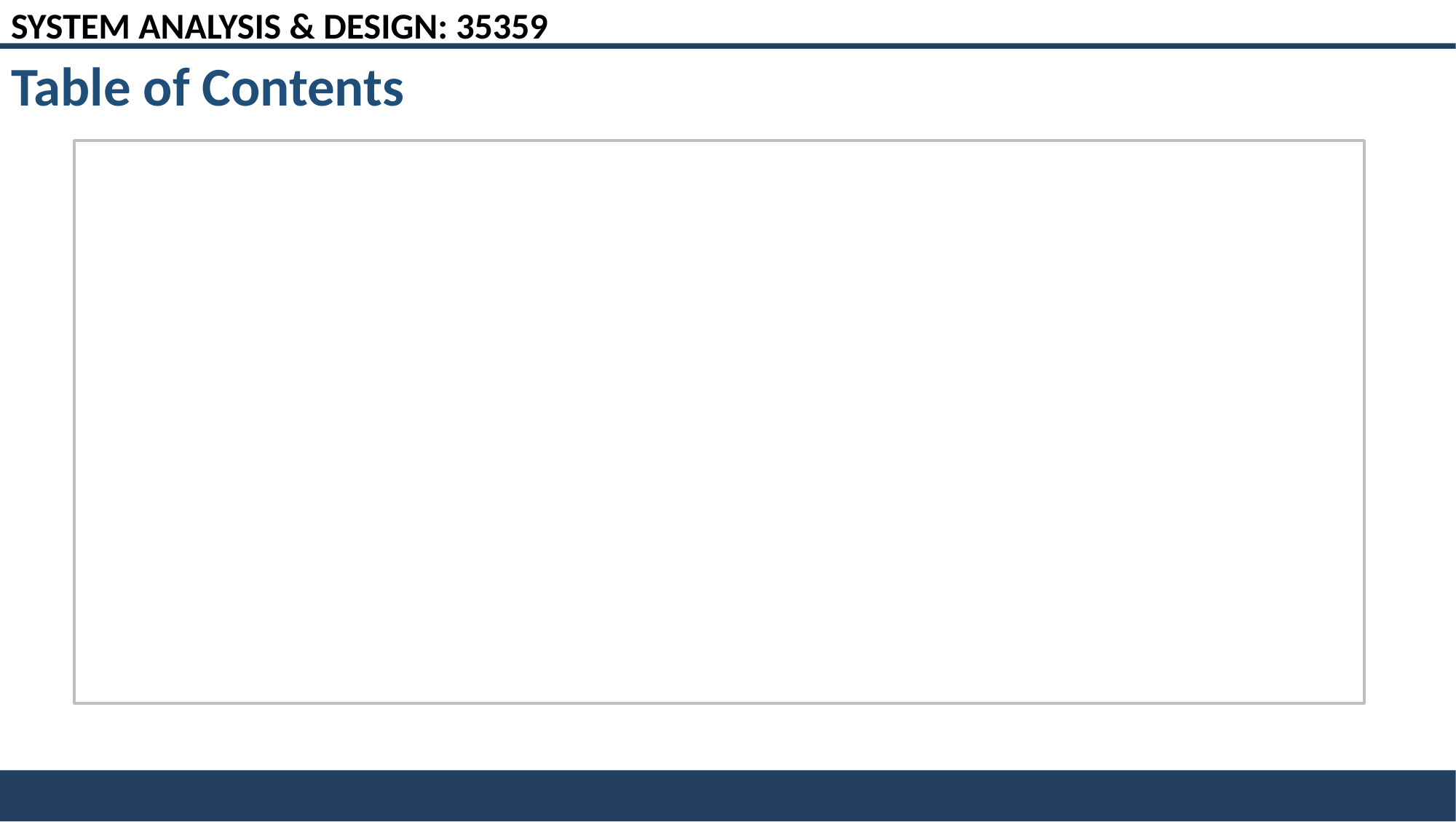

SYSTEM ANALYSIS & DESIGN: 35359

Table of Contents